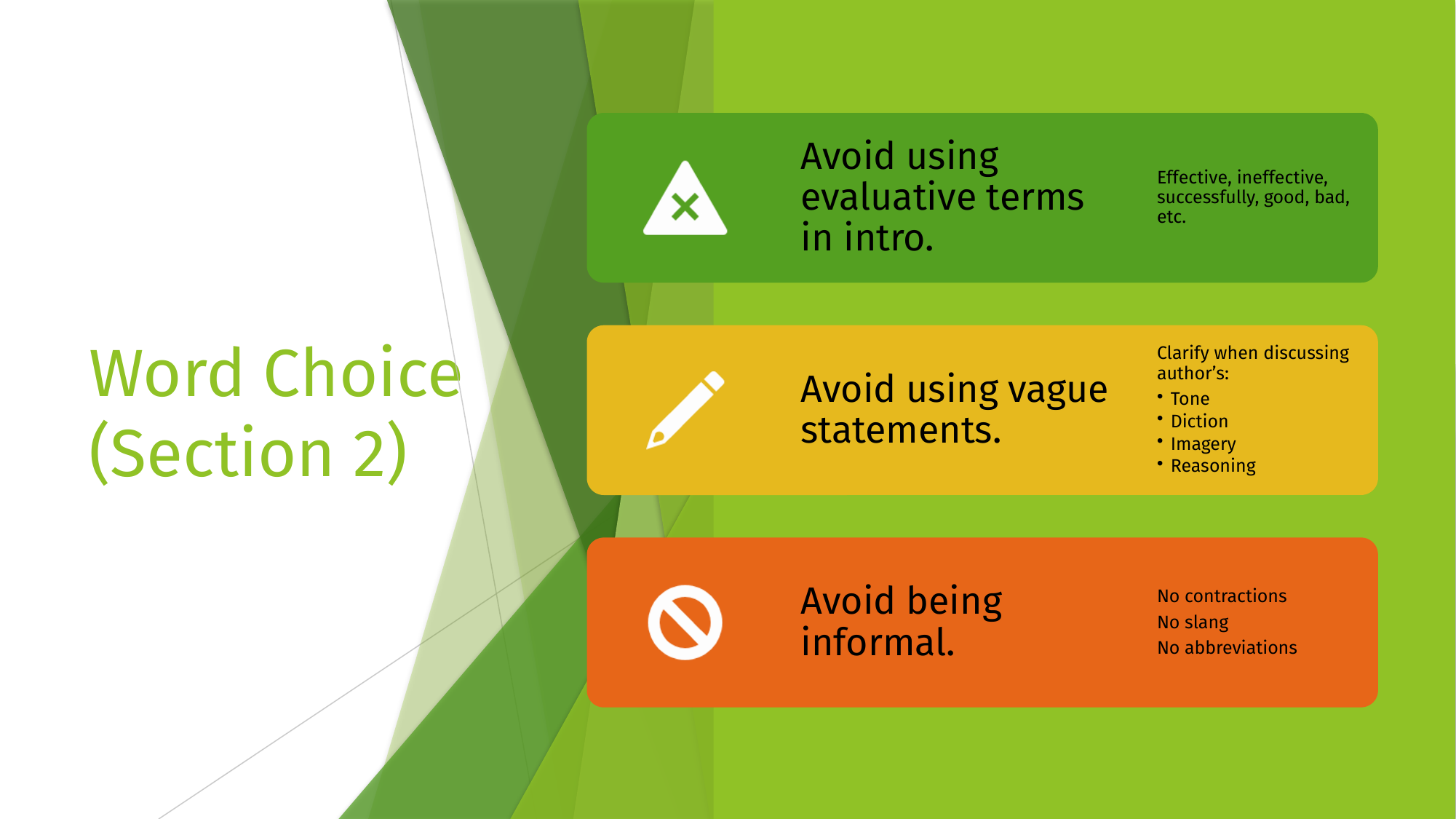

Avoid using evaluative terms in intro.
Effective, ineffective, successfully, good, bad, etc.
Avoid using vague statements.
Clarify when discussing author’s:
Tone
Diction
Imagery
Reasoning
Avoid being informal.
No contractions
No slang
No abbreviations
# Word Choice (Section 2)